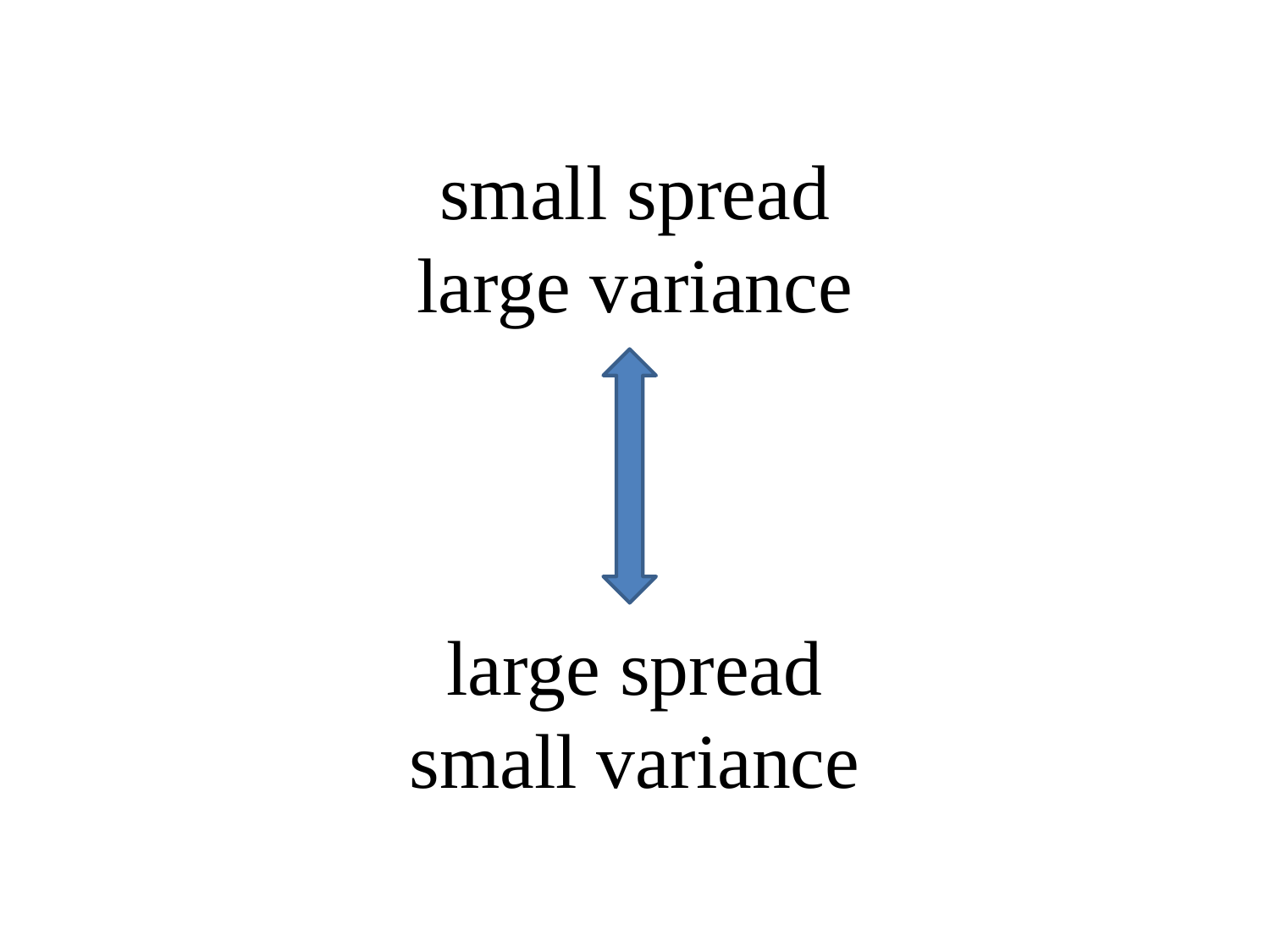

# small spread large variance

large spread
small variance